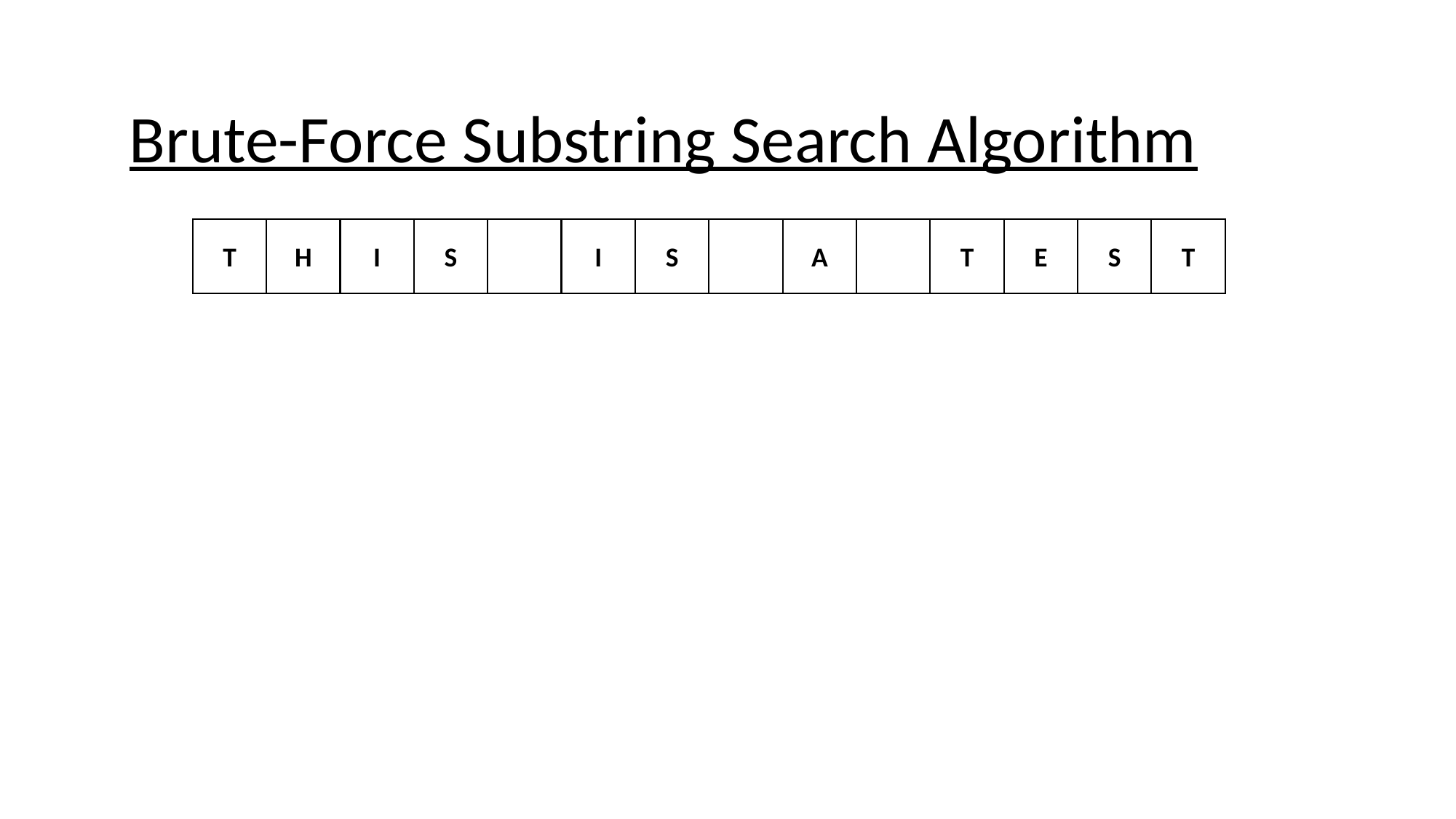

Brute-Force Substring Search Algorithm
T
H
I
S

I
S

A

T
E
S
T